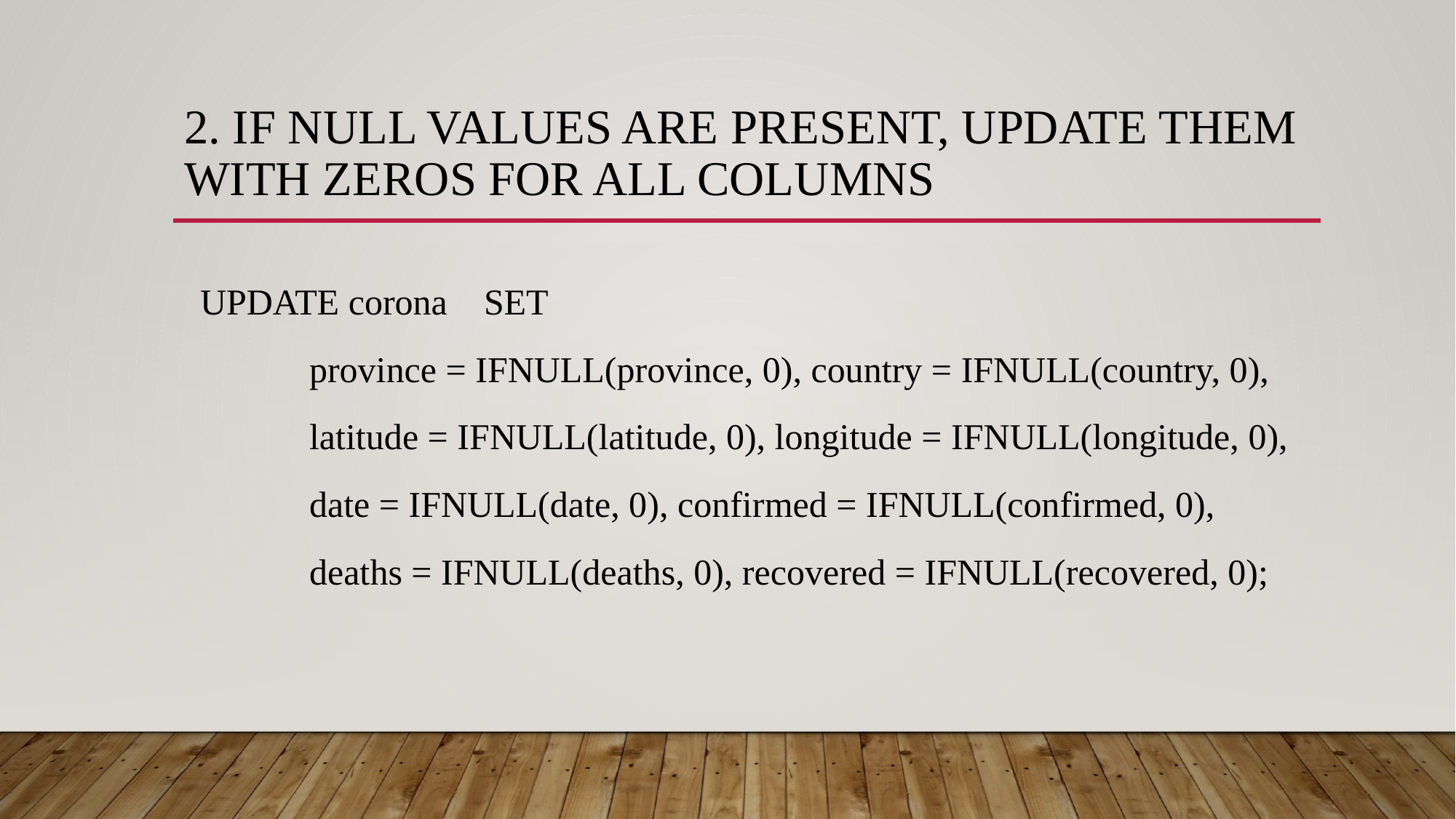

# 2. If NULL values are present, update them with zeros for all columns
UPDATE corona    SET
            province = IFNULL(province, 0), country = IFNULL(country, 0),
            latitude = IFNULL(latitude, 0), longitude = IFNULL(longitude, 0),
            date = IFNULL(date, 0), confirmed = IFNULL(confirmed, 0),
            deaths = IFNULL(deaths, 0), recovered = IFNULL(recovered, 0);